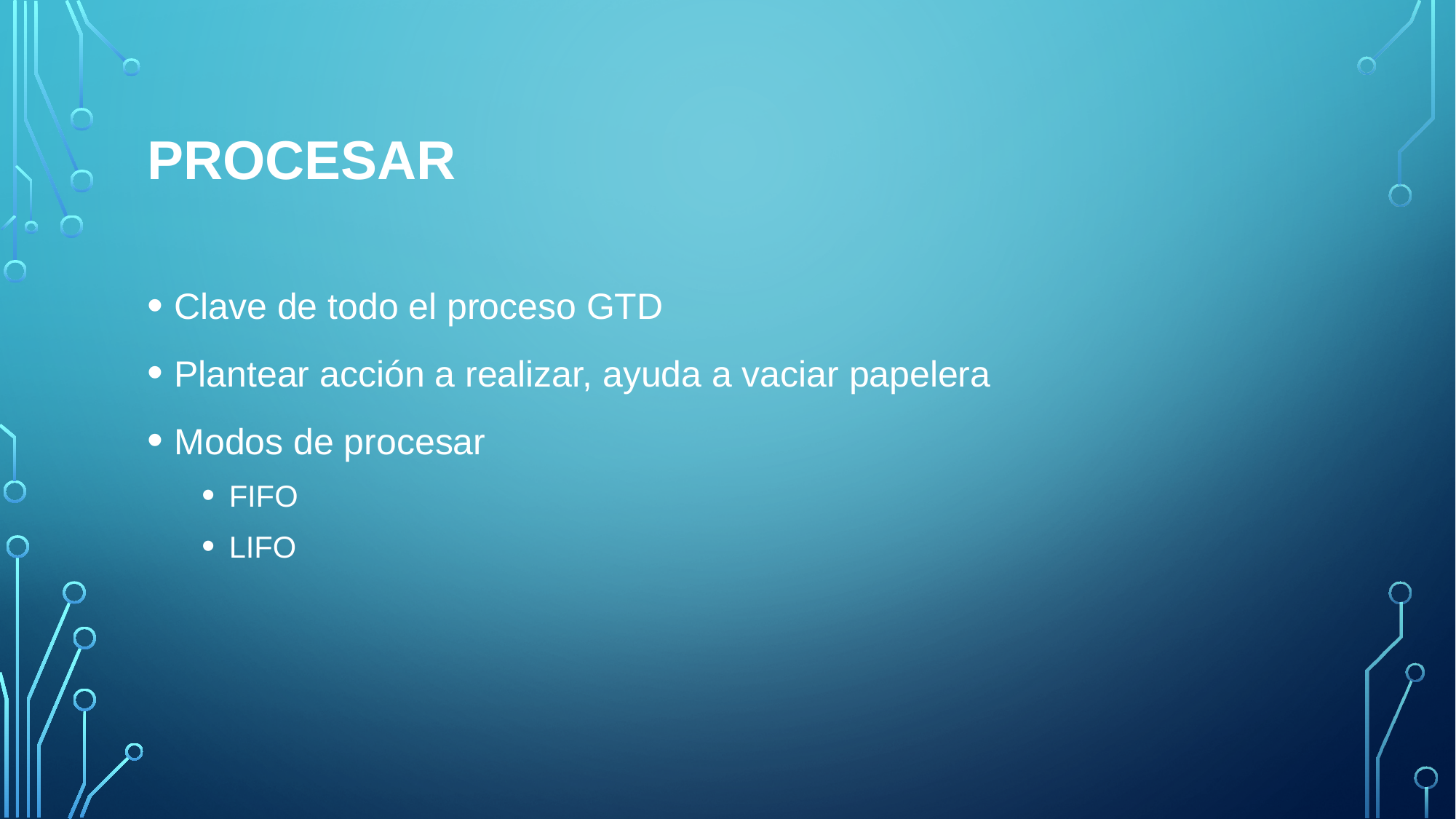

# procesar
Clave de todo el proceso GTD
Plantear acción a realizar, ayuda a vaciar papelera
Modos de procesar
FIFO
LIFO